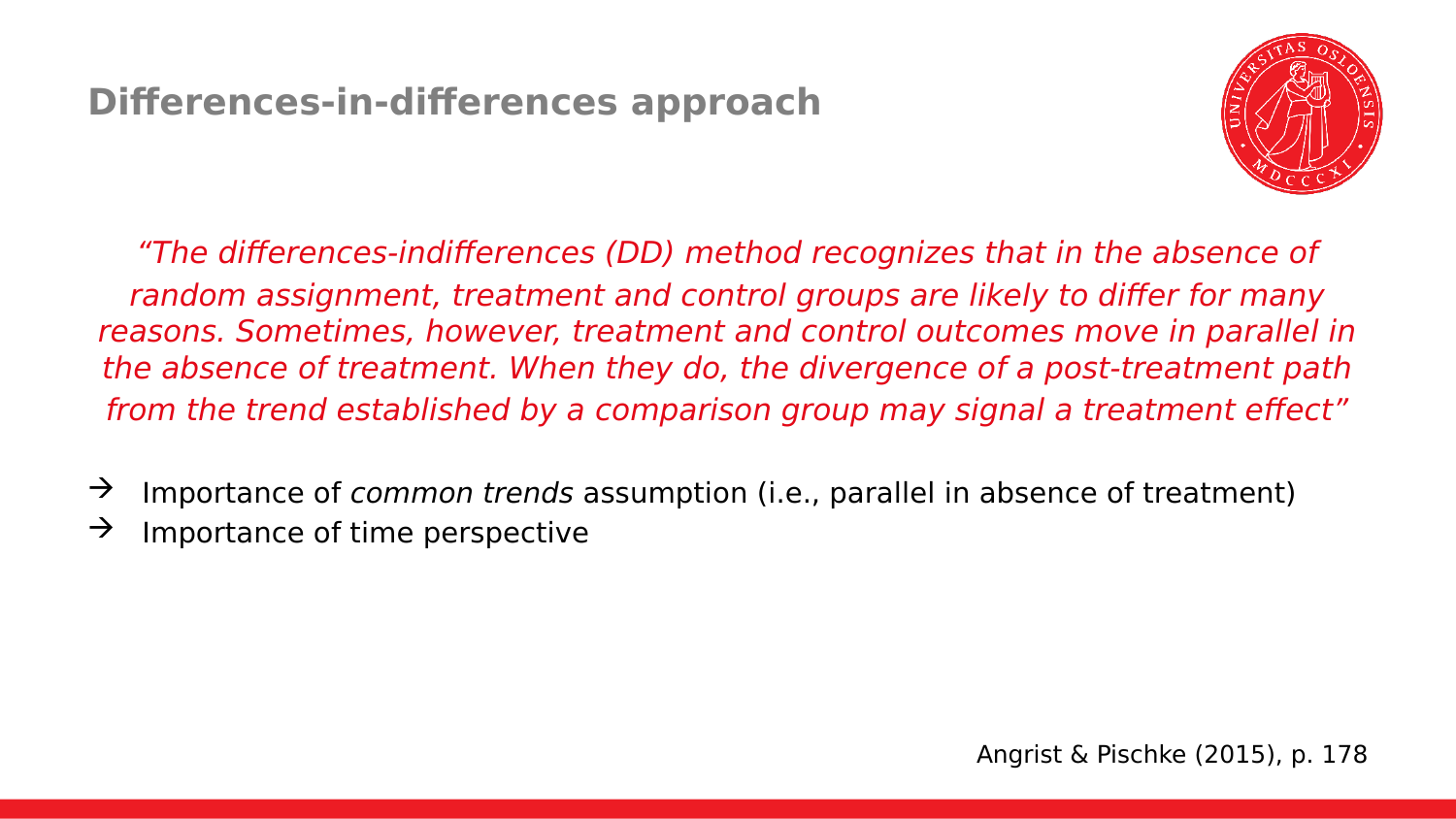

# Differences-in-differences approach
“The differences-indifferences (DD) method recognizes that in the absence of
random assignment, treatment and control groups are likely to differ for many reasons. Sometimes, however, treatment and control outcomes move in parallel in the absence of treatment. When they do, the divergence of a post-treatment path
from the trend established by a comparison group may signal a treatment effect”

Importance of common trends assumption (i.e., parallel in absence of treatment)
Importance of time perspective
Angrist & Pischke (2015), p. 178